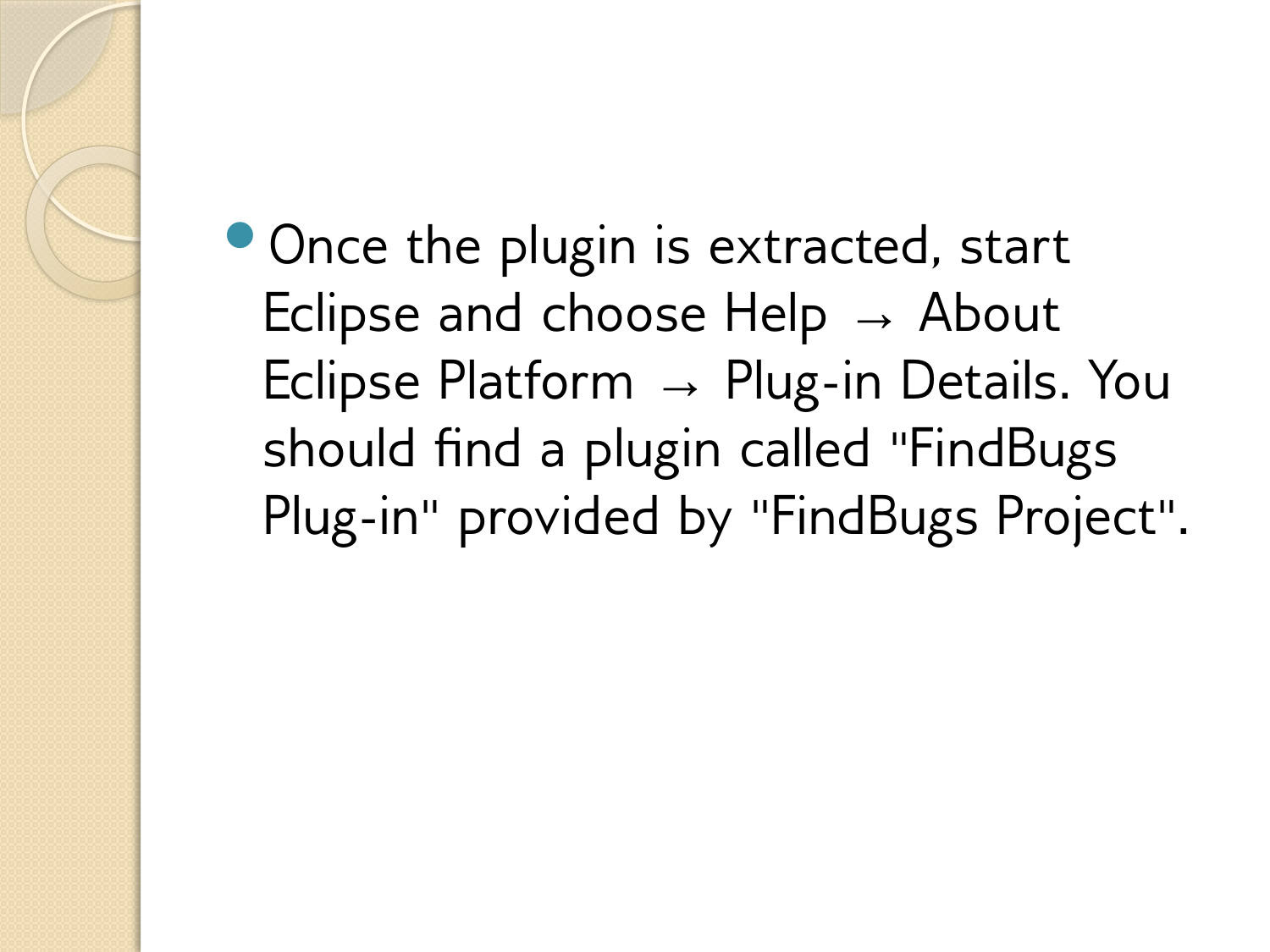

#
Once the plugin is extracted, start Eclipse and choose Help → About Eclipse Platform → Plug-in Details. You should find a plugin called "FindBugs Plug-in" provided by "FindBugs Project".